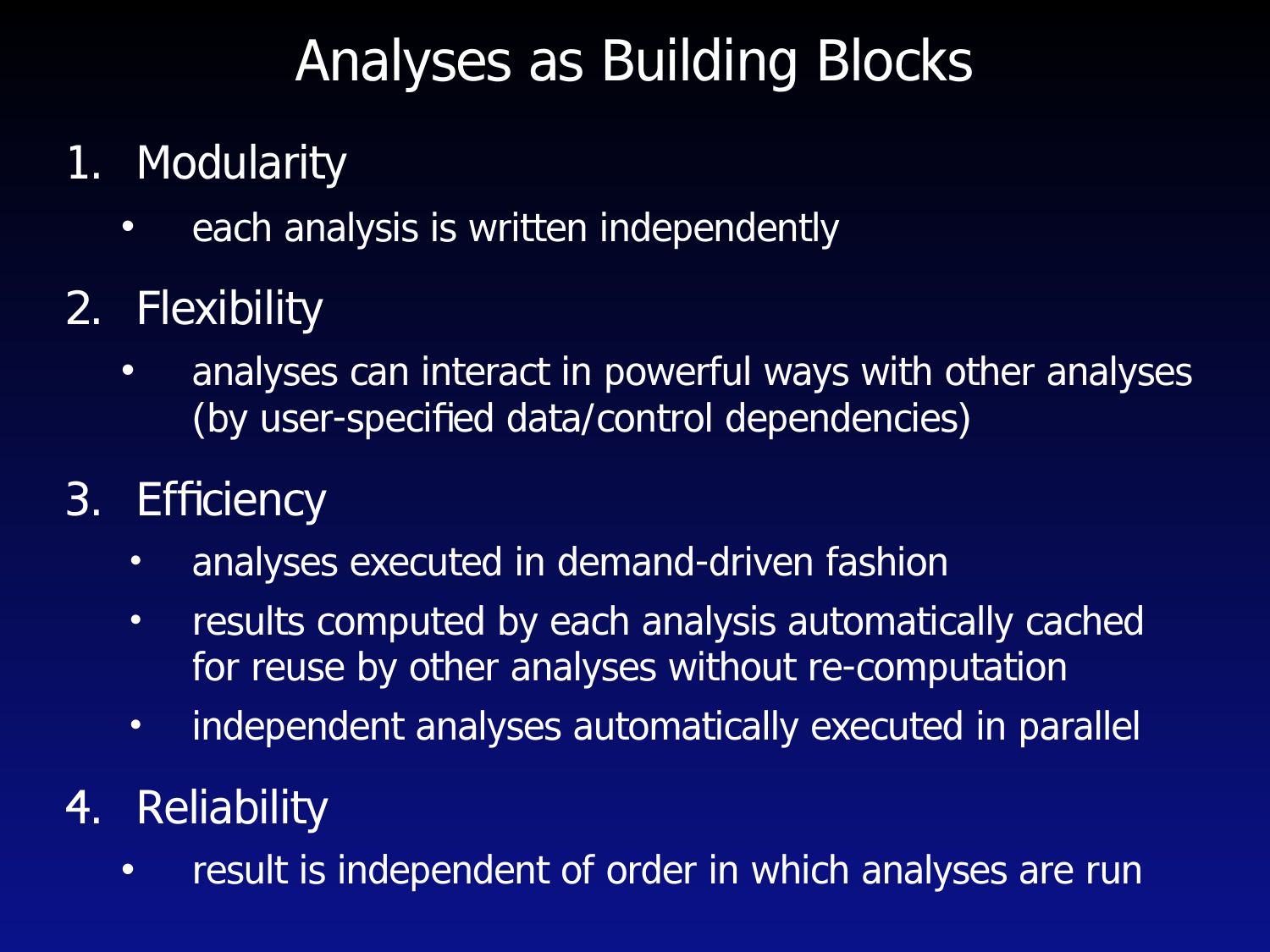

# Analyses as Building Blocks
Modularity
each analysis is written independently

Flexibility
analyses can interact in powerful ways with other analyses (by user-specified data/control dependencies)

Efficiency
analyses executed in demand-driven fashion
results computed by each analysis automatically cached for reuse by other analyses without re-computation
independent analyses automatically executed in parallel

Reliability
result is independent of order in which analyses are run